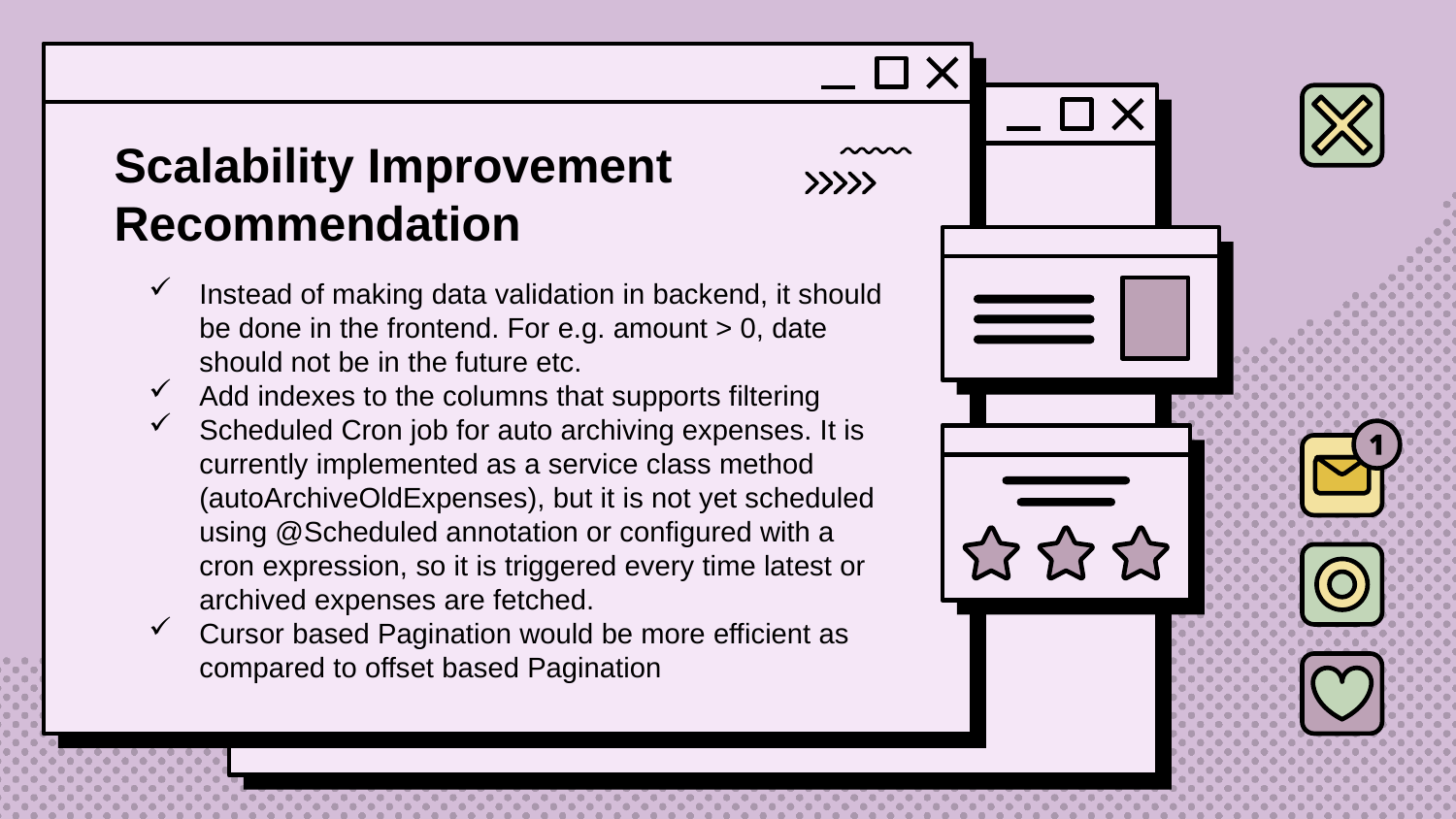

# Scalability Improvement Recommendation

Instead of making data validation in backend, it should be done in the frontend. For e.g. amount > 0, date should not be in the future etc.
Add indexes to the columns that supports filtering
Scheduled Cron job for auto archiving expenses. It is currently implemented as a service class method (autoArchiveOldExpenses), but it is not yet scheduled using @Scheduled annotation or configured with a cron expression, so it is triggered every time latest or archived expenses are fetched.
Cursor based Pagination would be more efficient as compared to offset based Pagination